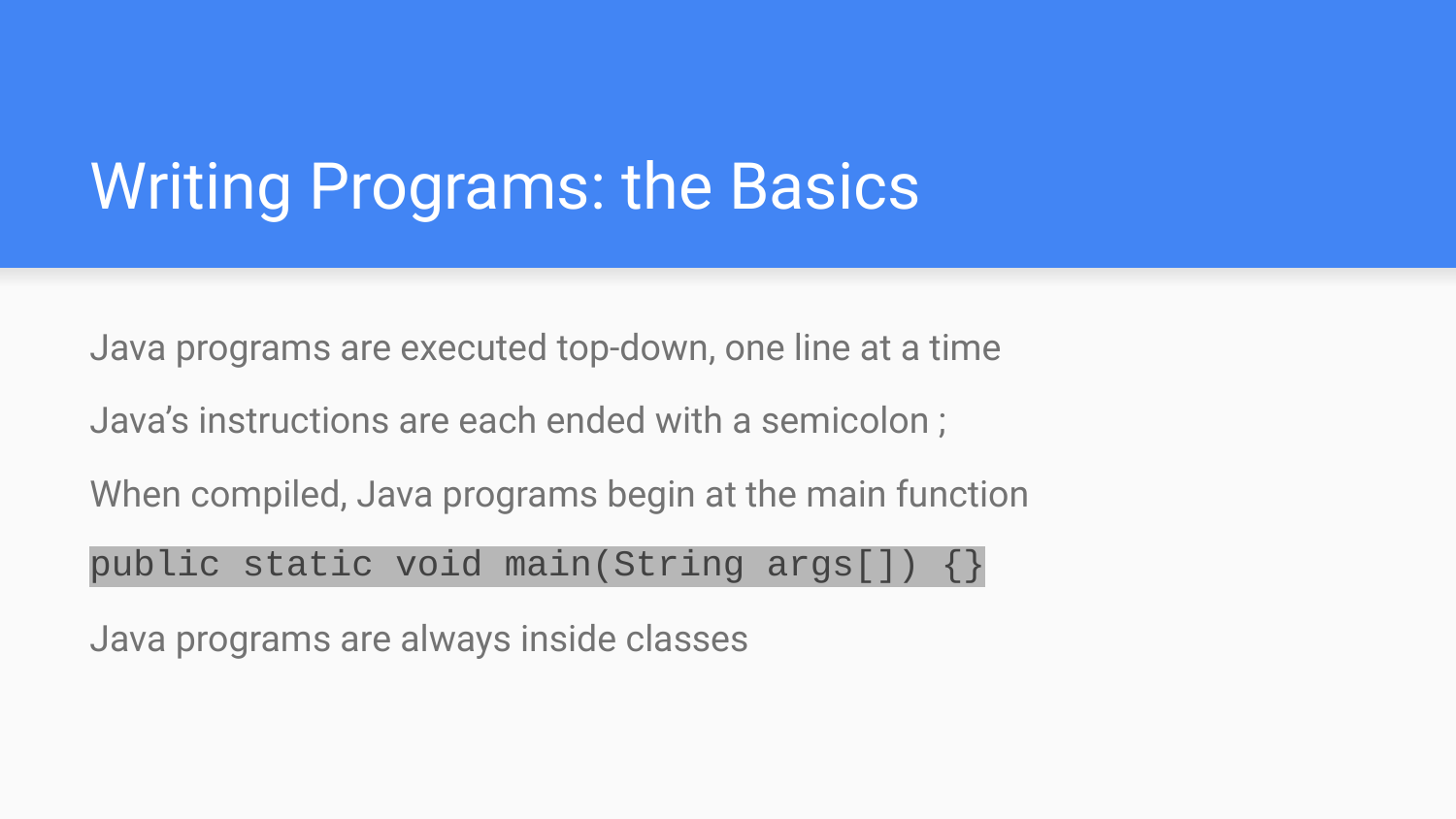

# Writing Programs: the Basics
Java programs are executed top-down, one line at a time
Java’s instructions are each ended with a semicolon ;
When compiled, Java programs begin at the main function
public static void main(String args[]) {}
Java programs are always inside classes